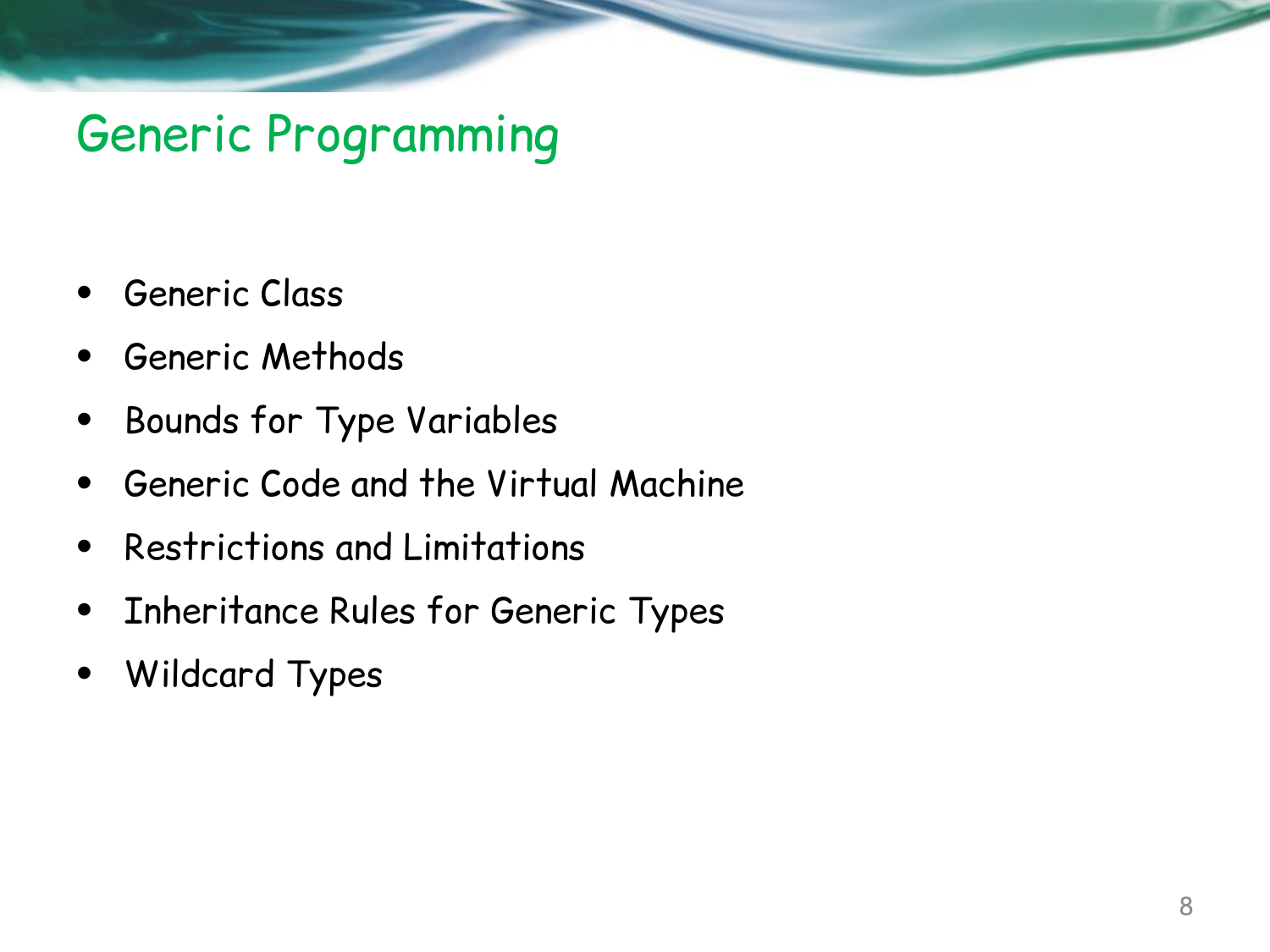

# Generic Programming
Generic Class
Generic Methods
Bounds for Type Variables
Generic Code and the Virtual Machine
Restrictions and Limitations
Inheritance Rules for Generic Types
Wildcard Types

8